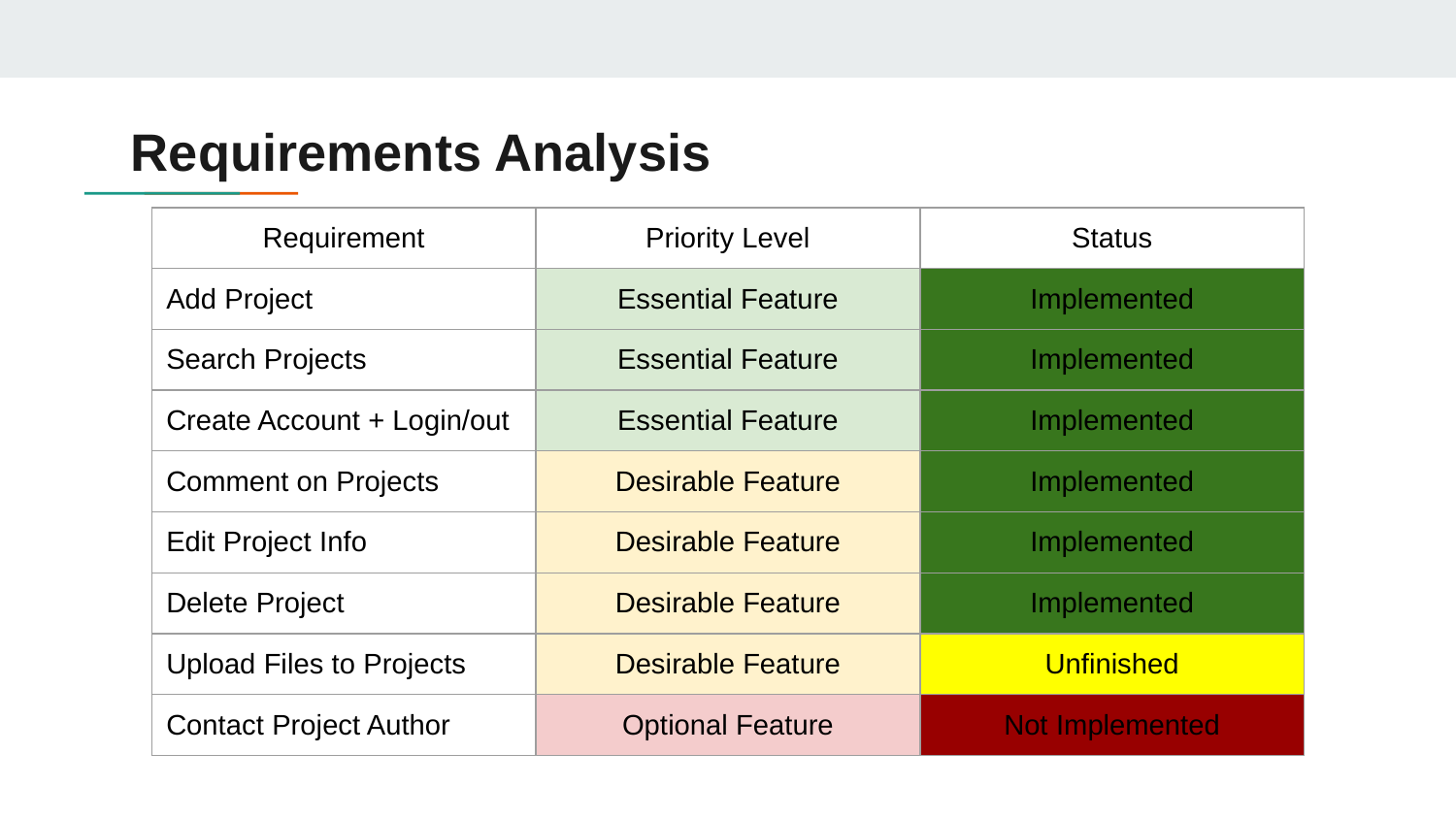

# Requirements Analysis
| Requirement | Priority Level | Status |
| --- | --- | --- |
| Add Project | Essential Feature | Implemented |
| Search Projects | Essential Feature | Implemented |
| Create Account + Login/out | Essential Feature | Implemented |
| Comment on Projects | Desirable Feature | Implemented |
| Edit Project Info | Desirable Feature | Implemented |
| Delete Project | Desirable Feature | Implemented |
| Upload Files to Projects | Desirable Feature | Unfinished |
| Contact Project Author | Optional Feature | Not Implemented |